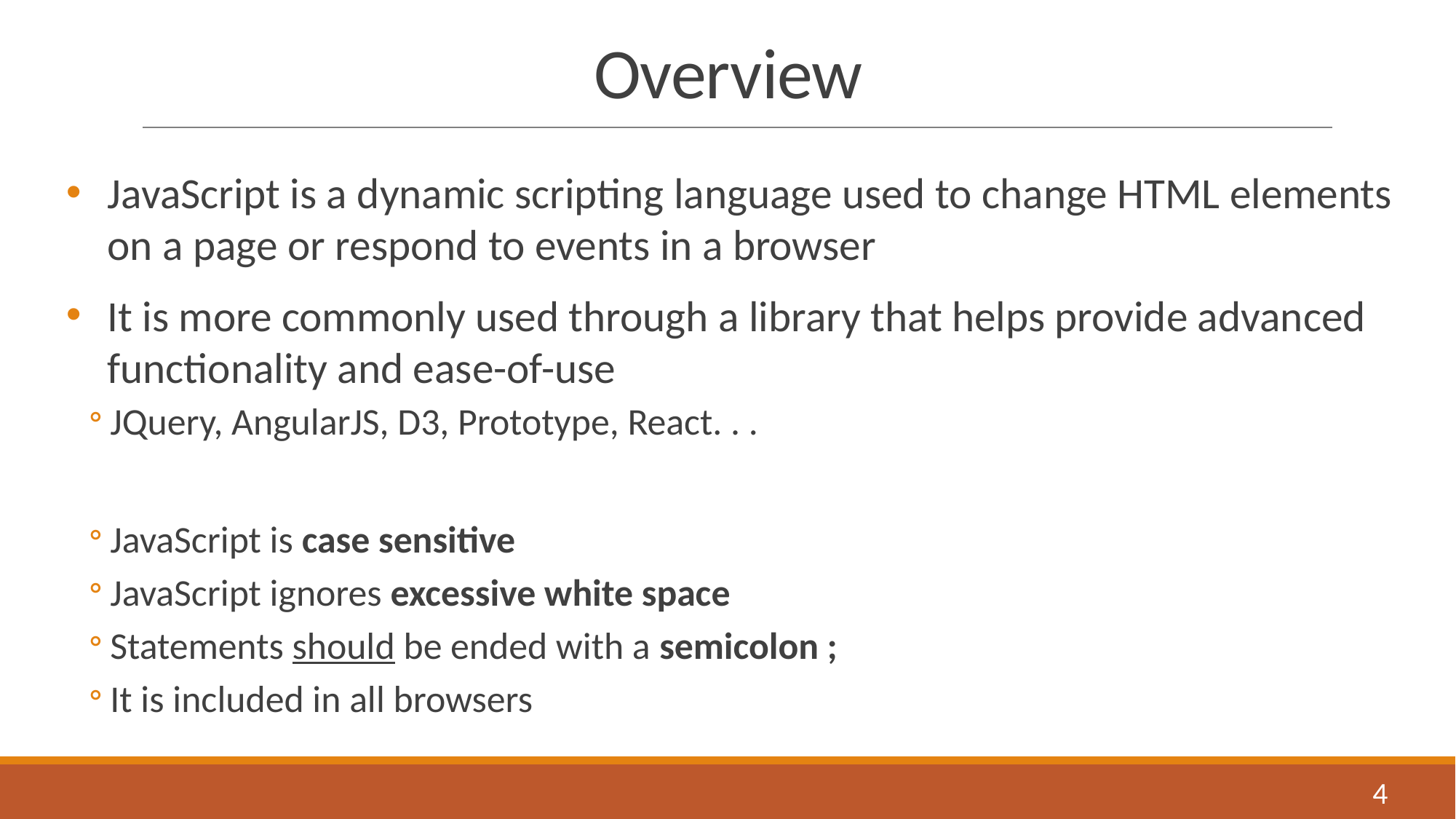

# Overview
JavaScript is a dynamic scripting language used to change HTML elements on a page or respond to events in a browser
It is more commonly used through a library that helps provide advanced functionality and ease-of-use
JQuery, AngularJS, D3, Prototype, React. . .

JavaScript is case sensitive
JavaScript ignores excessive white space
Statements should be ended with a semicolon ;
It is included in all browsers
4